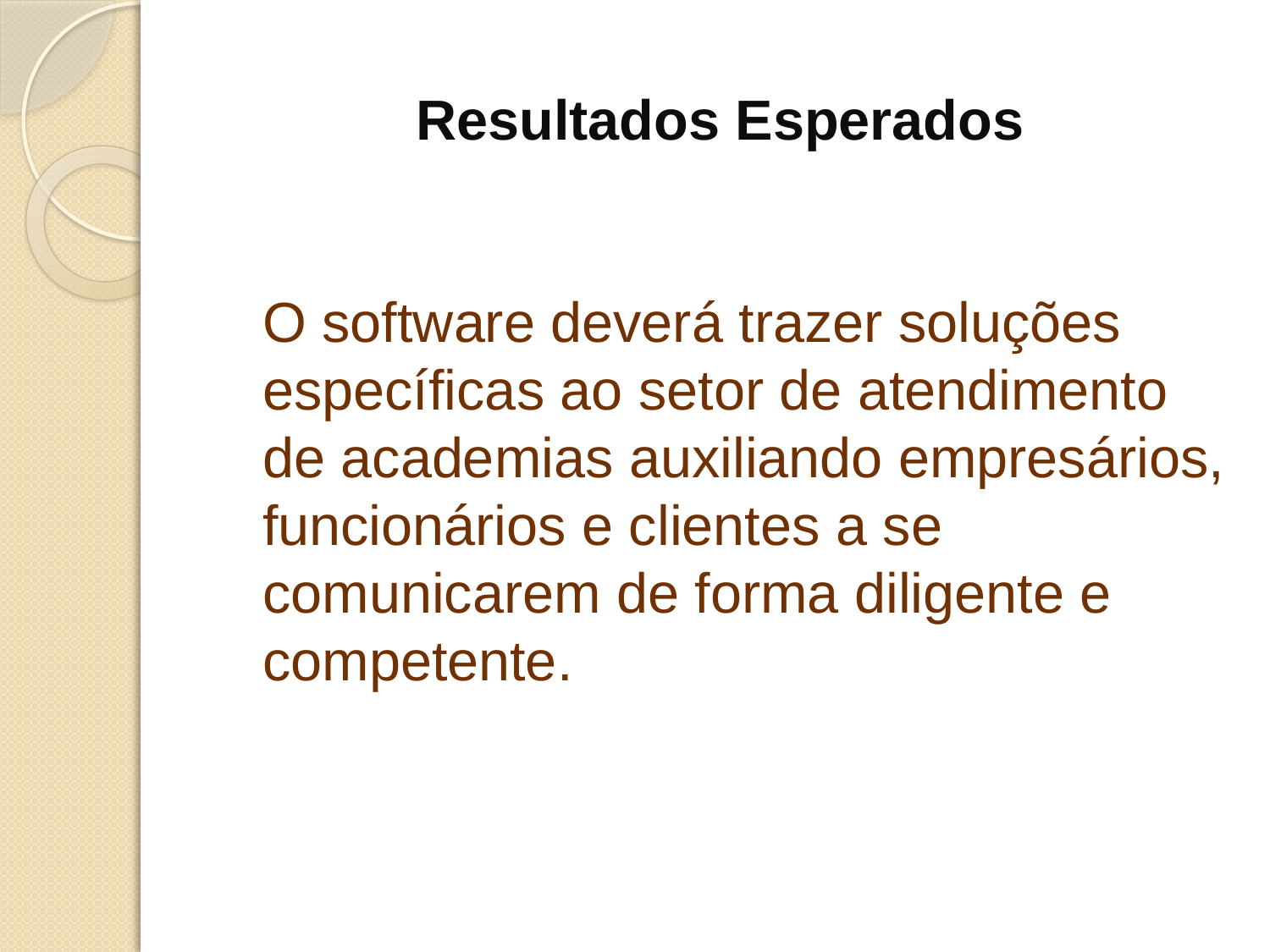

# Resultados Esperados

	O software deverá trazer soluções específicas ao setor de atendimento de academias auxiliando empresários, funcionários e clientes a se comunicarem de forma diligente e competente.